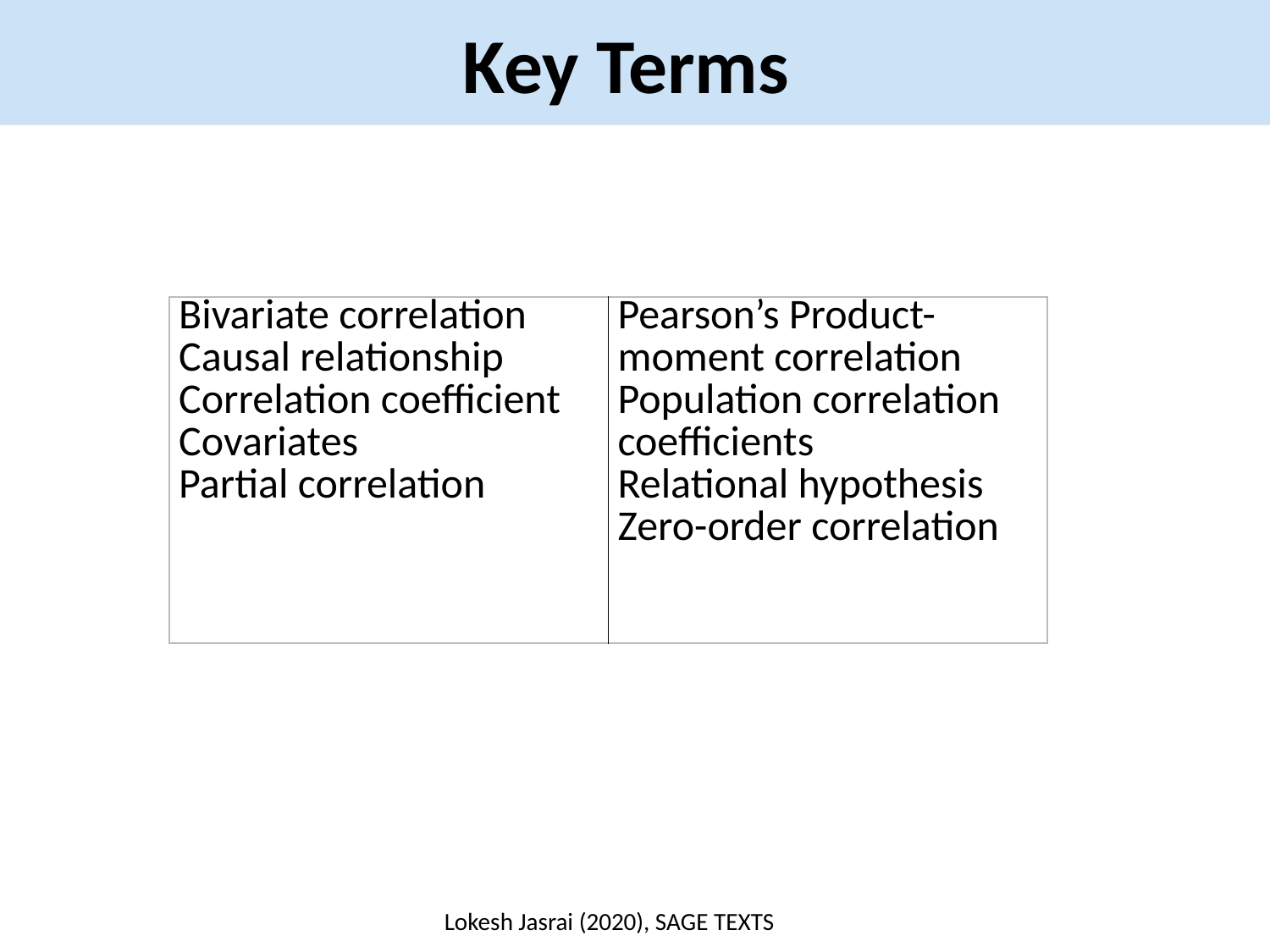

# Key Terms
| Bivariate correlation Causal relationship Correlation coefficient Covariates Partial correlation | Pearson’s Product-moment correlation Population correlation coefficients Relational hypothesis Zero-order correlation |
| --- | --- |
30
Lokesh Jasrai (2020), SAGE TEXTS